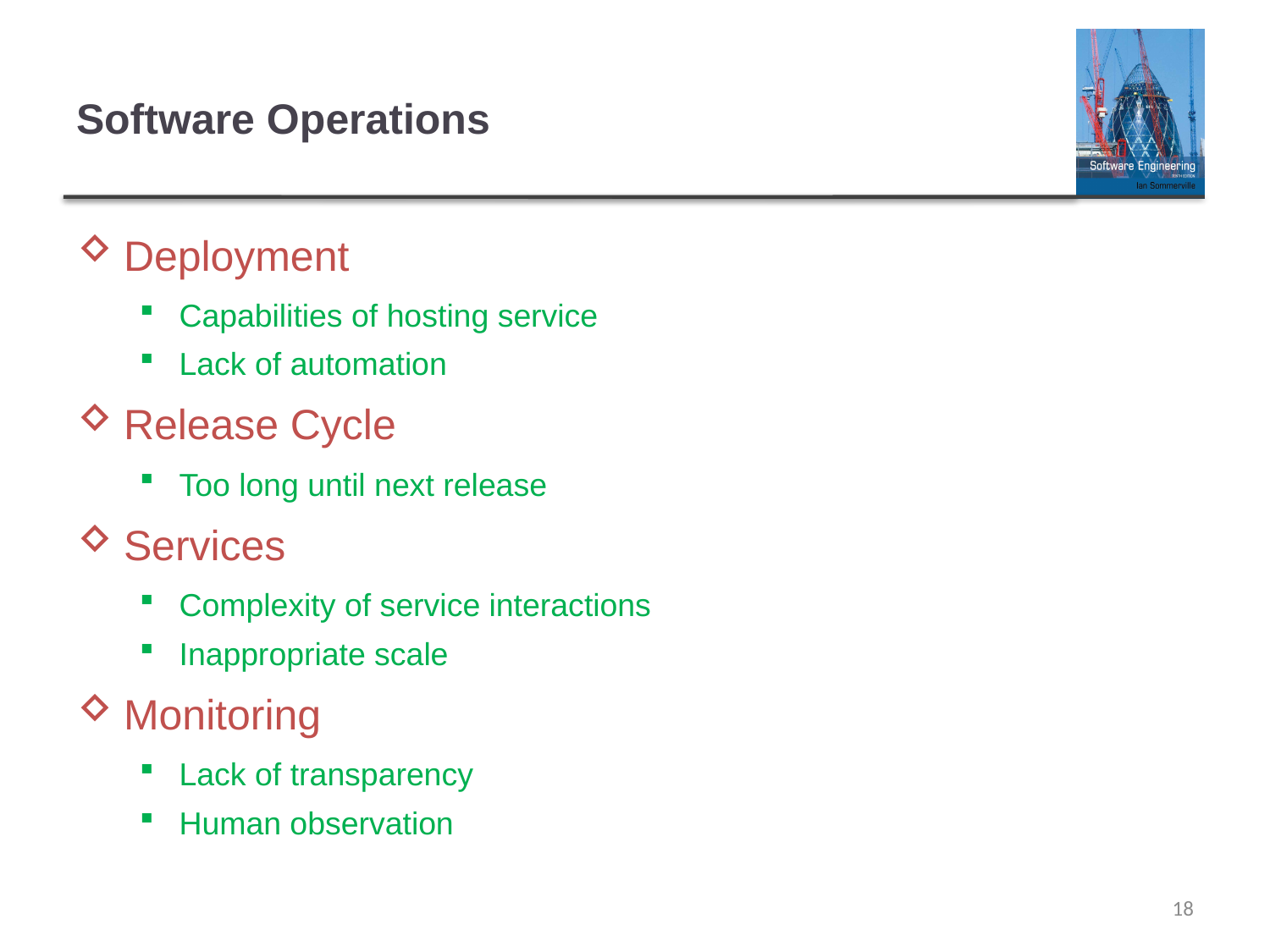

# Software Operations
Deployment
Capabilities of hosting service
Lack of automation
Release Cycle
Too long until next release
Services
Complexity of service interactions
Inappropriate scale
Monitoring
Lack of transparency
Human observation

18